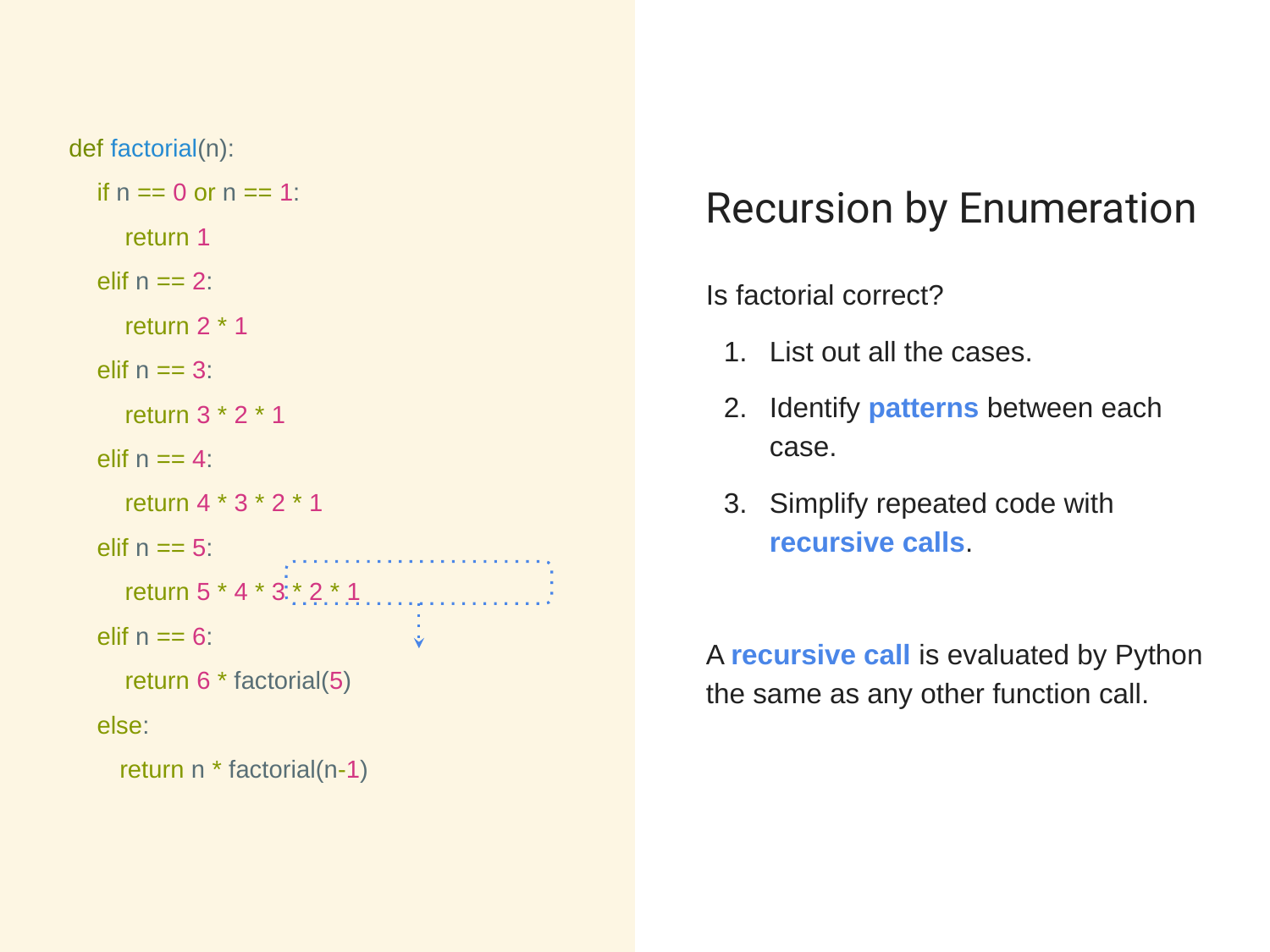

def factorial(n):
    if n == 0 or n == 1:
        return 1
    elif n == 2:
        return 2 * 1
    elif n == 3:
        return 3 * 2 * 1
    elif n == 4:
        return 4 * 3 * 2 * 1
    elif n == 5:
        return 5 * 4 * 3 * 2 * 1
    elif n == 6:
        return 6 * factorial(5)
    else:
        return n * factorial(n-1)
# Recursion by Enumeration
Is factorial correct?
List out all the cases.
Identify patterns between each case.
Simplify repeated code with recursive calls.

A recursive call is evaluated by Python the same as any other function call.